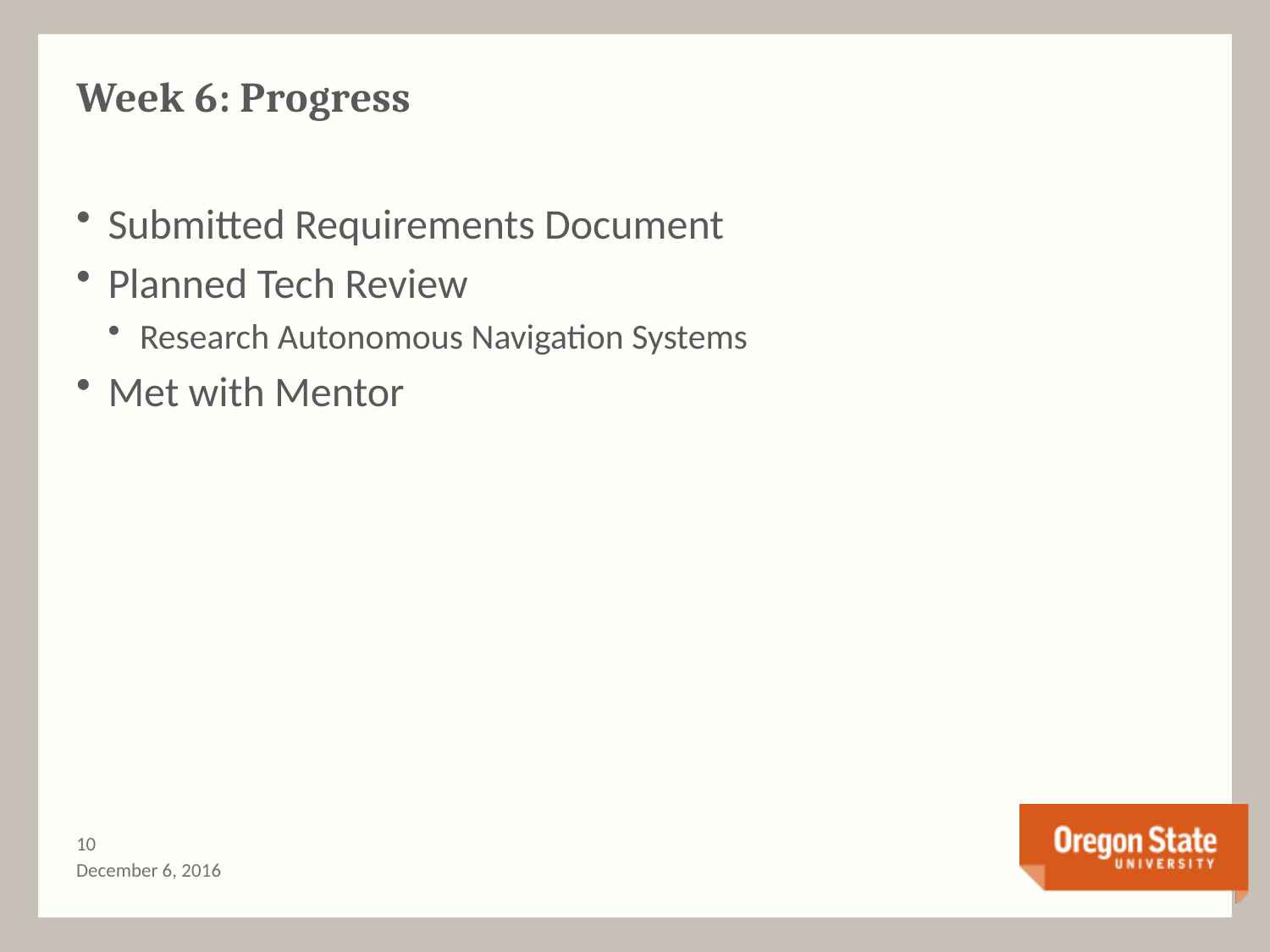

# Week 6: Progress
Submitted Requirements Document
Planned Tech Review
Research Autonomous Navigation Systems
Met with Mentor
10
December 6, 2016